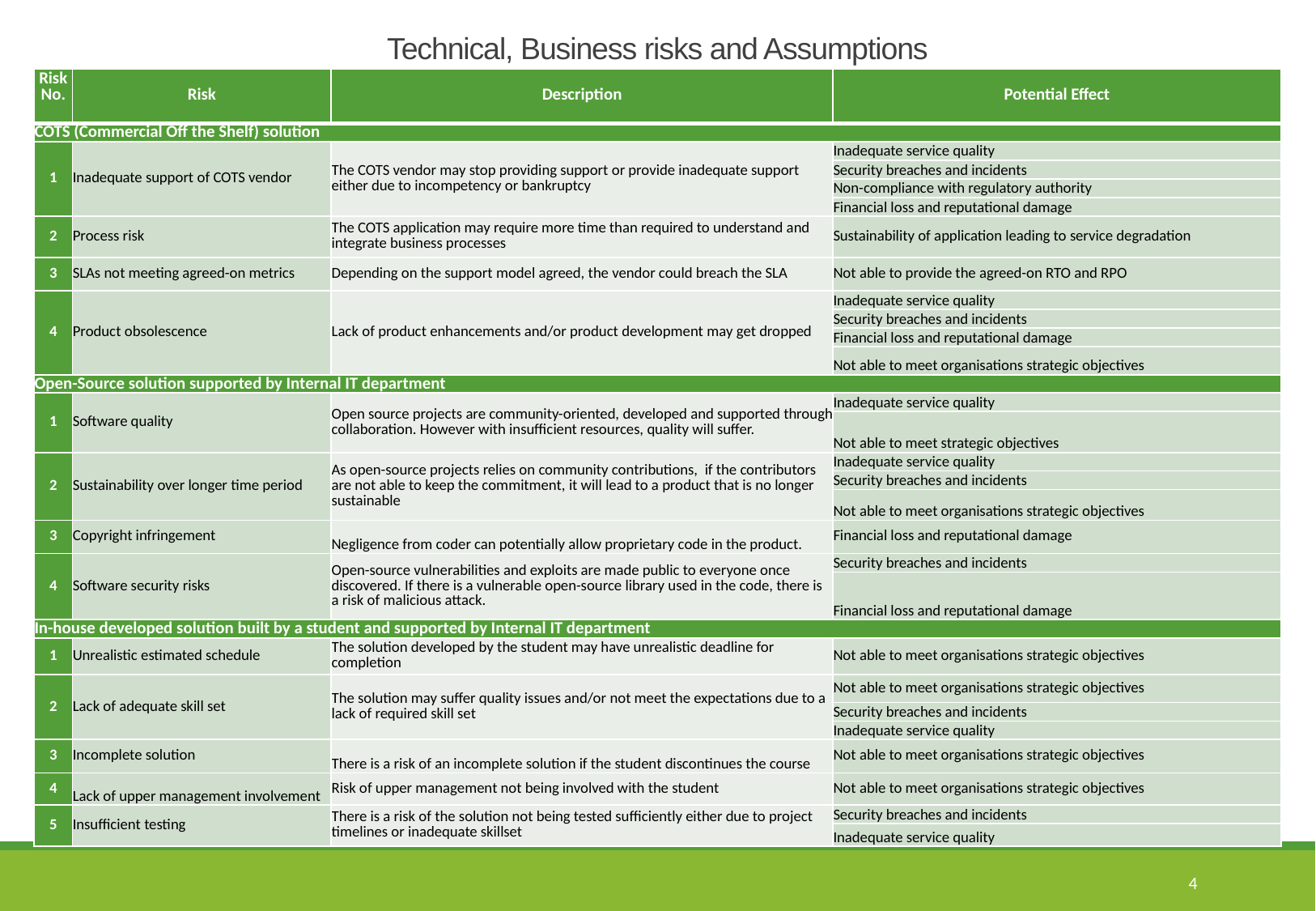

# Technical, Business risks and Assumptions
| Risk No. | Risk | Description | Potential Effect |
| --- | --- | --- | --- |
| COTS (Commercial Off the Shelf) solution |  |  |  |
| 1 | Inadequate support of COTS vendor | The COTS vendor may stop providing support or provide inadequate support either due to incompetency or bankruptcy | Inadequate service quality |
|  |  |  | Security breaches and incidents |
|  |  |  | Non-compliance with regulatory authority |
|  |  |  | Financial loss and reputational damage |
| 2 | Process risk | The COTS application may require more time than required to understand and integrate business processes | Sustainability of application leading to service degradation |
| 3 | SLAs not meeting agreed-on metrics | Depending on the support model agreed, the vendor could breach the SLA | Not able to provide the agreed-on RTO and RPO |
| 4 | Product obsolescence | Lack of product enhancements and/or product development may get dropped | Inadequate service quality |
|  |  |  | Security breaches and incidents |
|  |  |  | Financial loss and reputational damage |
|  |  |  | Not able to meet organisations strategic objectives |
| Open-Source solution supported by Internal IT department |  |  |  |
| 1 | Software quality | Open source projects are community-oriented, developed and supported through collaboration. However with insufficient resources, quality will suffer. | Inadequate service quality |
|  |  |  | Not able to meet strategic objectives |
| 2 | Sustainability over longer time period | As open-source projects relies on community contributions, if the contributors are not able to keep the commitment, it will lead to a product that is no longer sustainable | Inadequate service quality |
|  |  |  | Security breaches and incidents |
|  |  |  | Not able to meet organisations strategic objectives |
| 3 | Copyright infringement | Negligence from coder can potentially allow proprietary code in the product. | Financial loss and reputational damage |
| 4 | Software security risks | Open-source vulnerabilities and exploits are made public to everyone once discovered. If there is a vulnerable open-source library used in the code, there is a risk of malicious attack. | Security breaches and incidents |
|  |  |  | Financial loss and reputational damage |
| In-house developed solution built by a student and supported by Internal IT department |  |  |  |
| 1 | Unrealistic estimated schedule | The solution developed by the student may have unrealistic deadline for completion | Not able to meet organisations strategic objectives |
| 2 | Lack of adequate skill set | The solution may suffer quality issues and/or not meet the expectations due to a lack of required skill set | Not able to meet organisations strategic objectives |
|  |  |  | Security breaches and incidents |
|  |  |  | Inadequate service quality |
| 3 | Incomplete solution | There is a risk of an incomplete solution if the student discontinues the course | Not able to meet organisations strategic objectives |
| 4 | Lack of upper management involvement | Risk of upper management not being involved with the student | Not able to meet organisations strategic objectives |
| 5 | Insufficient testing | There is a risk of the solution not being tested sufficiently either due to project timelines or inadequate skillset | Security breaches and incidents |
|  |  |  | Inadequate service quality |
4